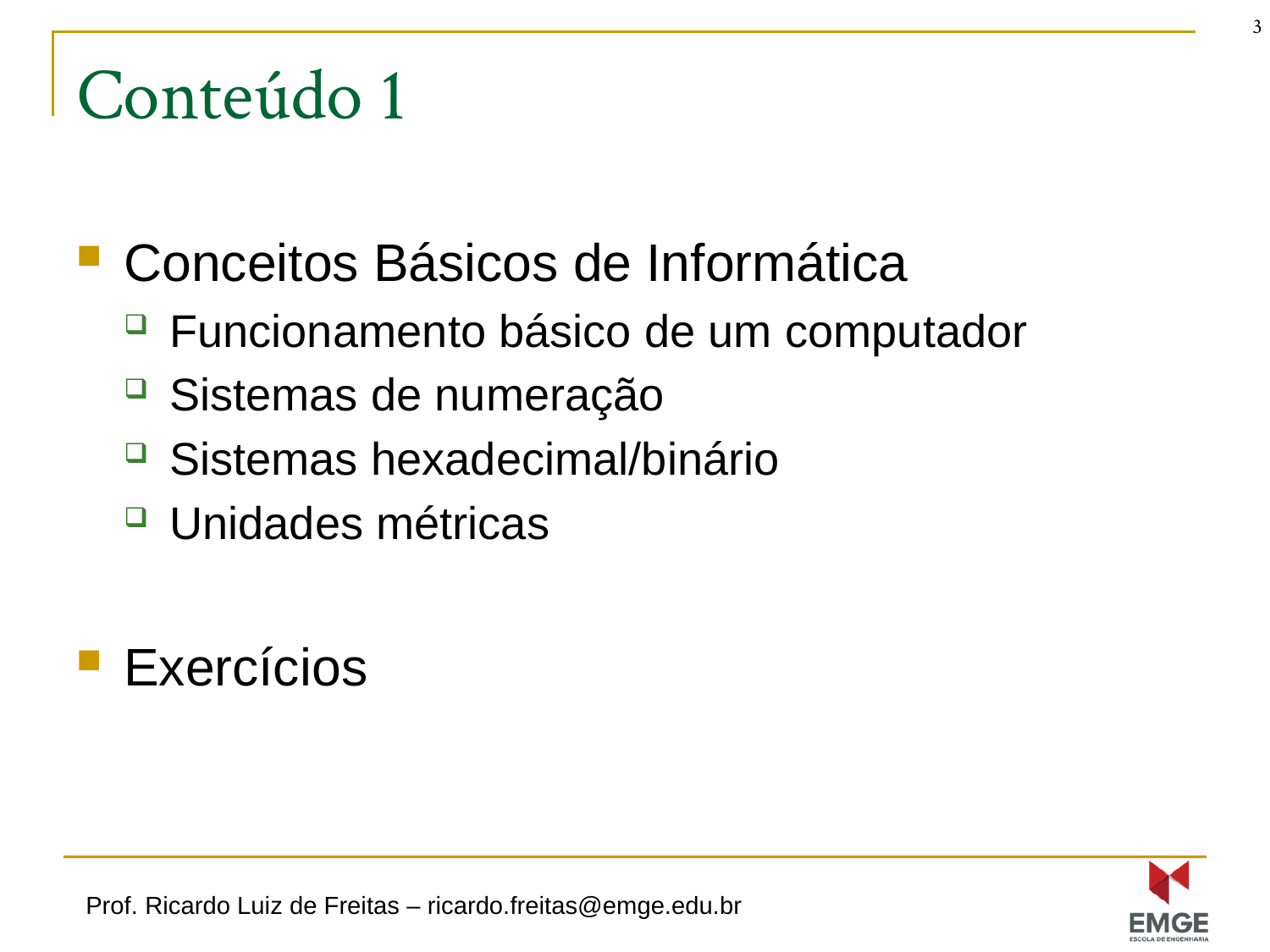

3
# Conteúdo 1
Conceitos Básicos de Informática
Funcionamento básico de um computador
Sistemas de numeração
Sistemas hexadecimal/binário
Unidades métricas

Exercícios